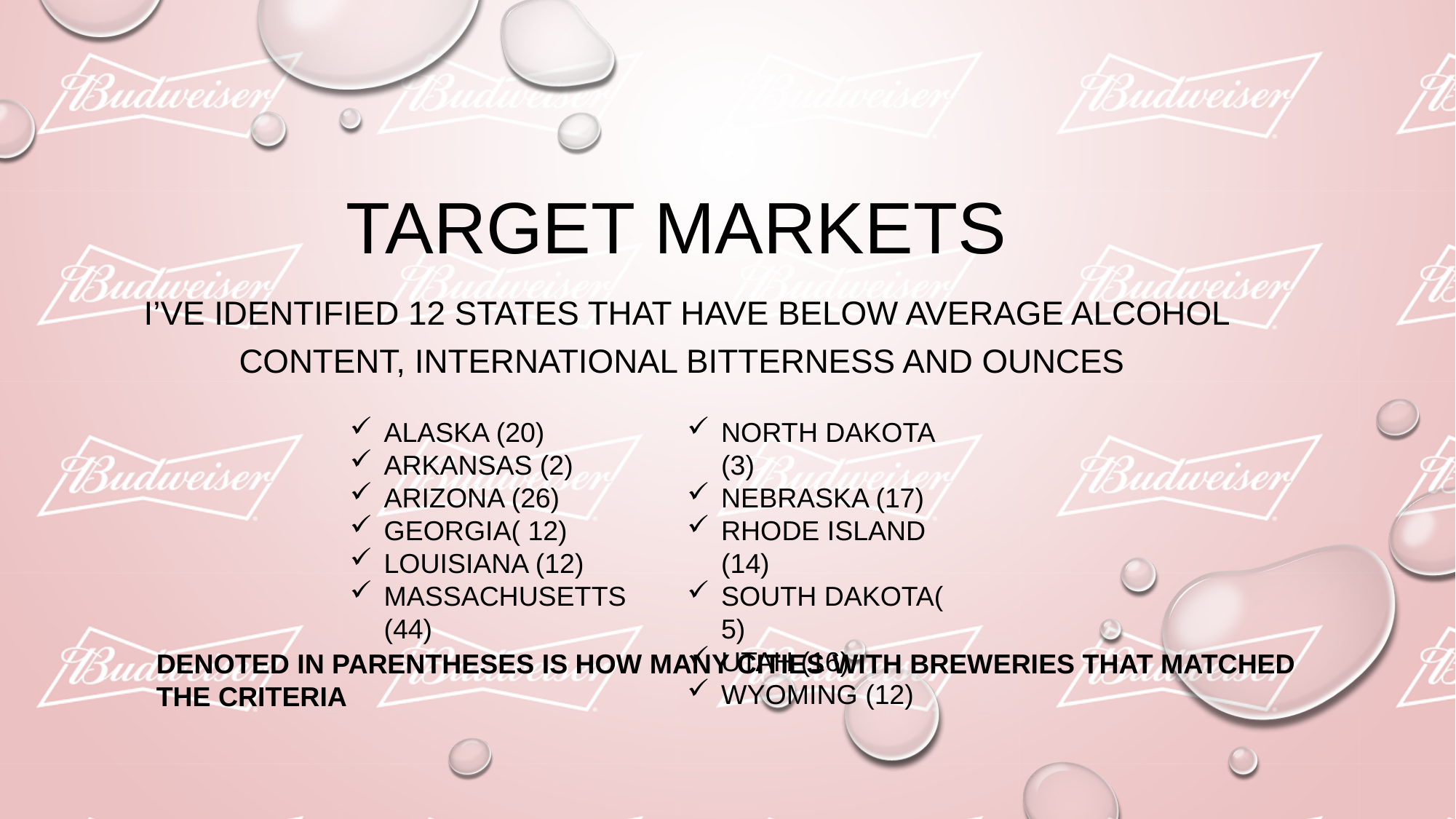

# Target markets
I’ve identified 12 states that have below average alcohol content, international bitterness and ounces
ALASKA (20)
ARKANSAS (2)
ARIZONA (26)
GEORGIA( 12)
LOUISIANA (12)
MASSACHUSETTS (44)

NORTH DAKOTA (3)
NEBRASKA (17)
RHODE ISLAND (14)
SOUTH DAKOTA( 5)
UTAH (16)
WYOMING (12)
DENOTED IN PARENTHESES IS HOW MANY CITIES WITH BREWERIES THAT MATCHED THE CRITERIA